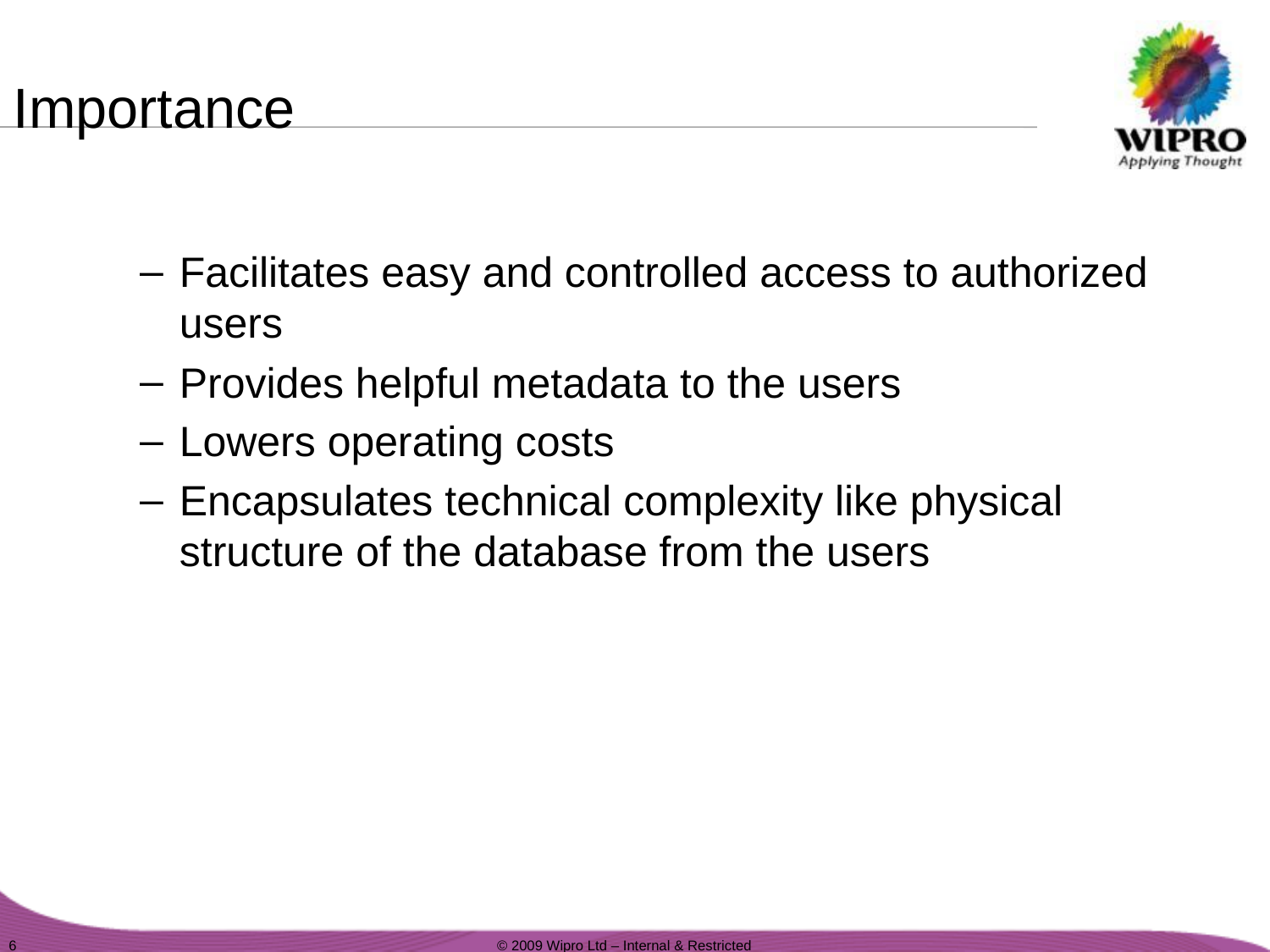

Importance

Facilitates easy and controlled access to authorized users
Provides helpful metadata to the users
Lowers operating costs
Encapsulates technical complexity like physical structure of the database from the users